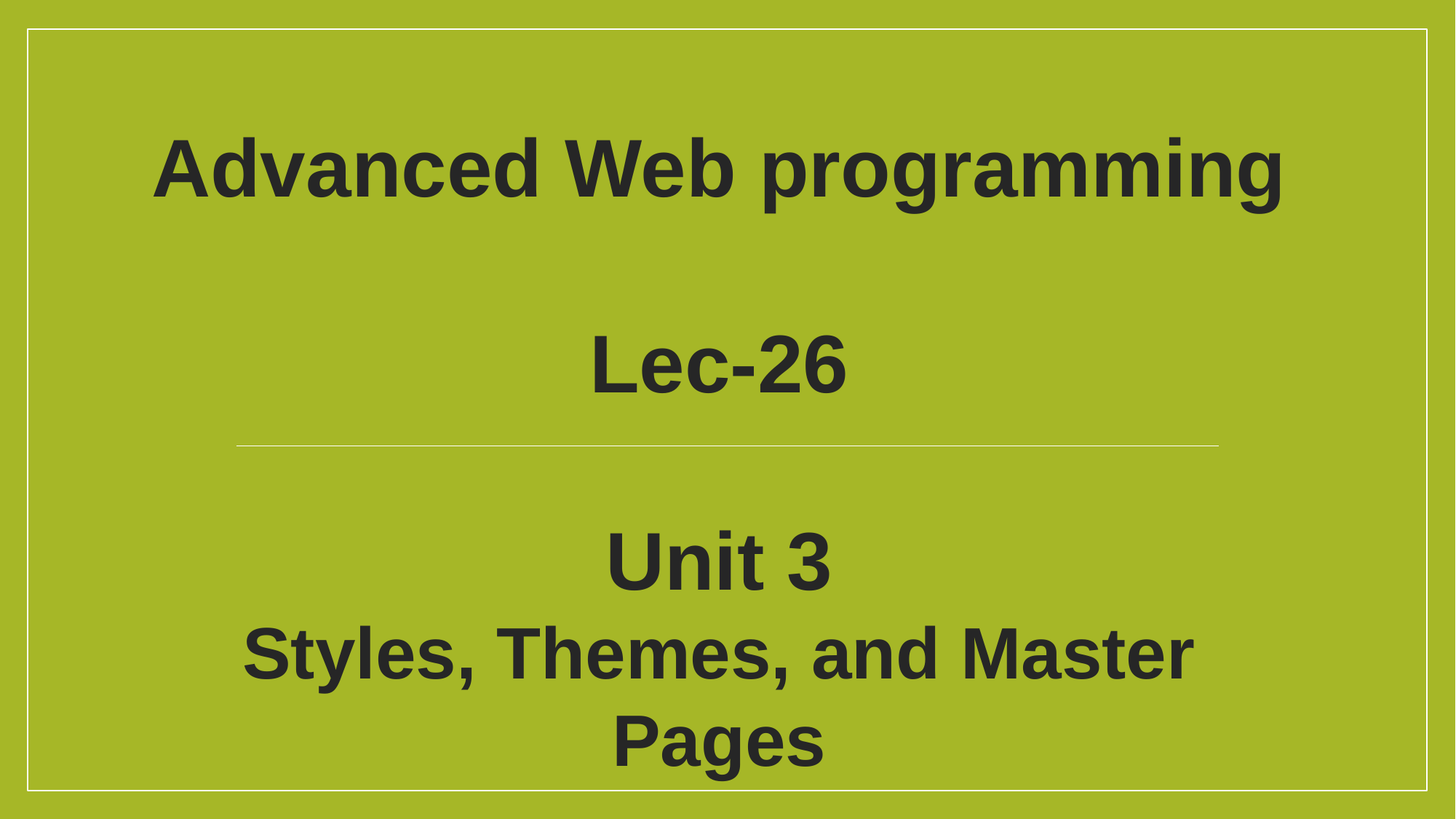

Advanced Web programming

Lec-26

Unit 3
Styles, Themes, and Master Pages